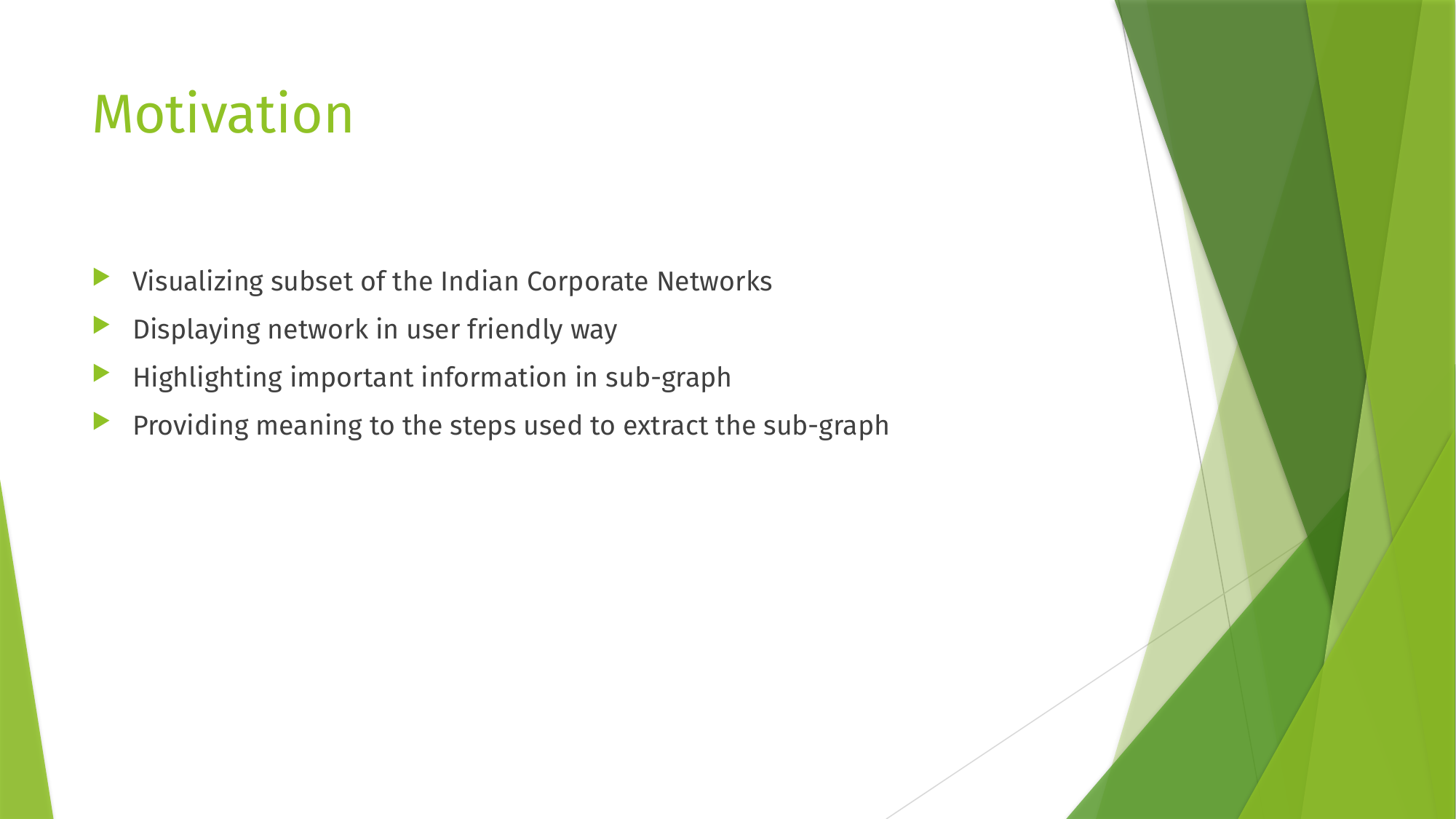

# Motivation
Visualizing subset of the Indian Corporate Networks
Displaying network in user friendly way
Highlighting important information in sub-graph
Providing meaning to the steps used to extract the sub-graph